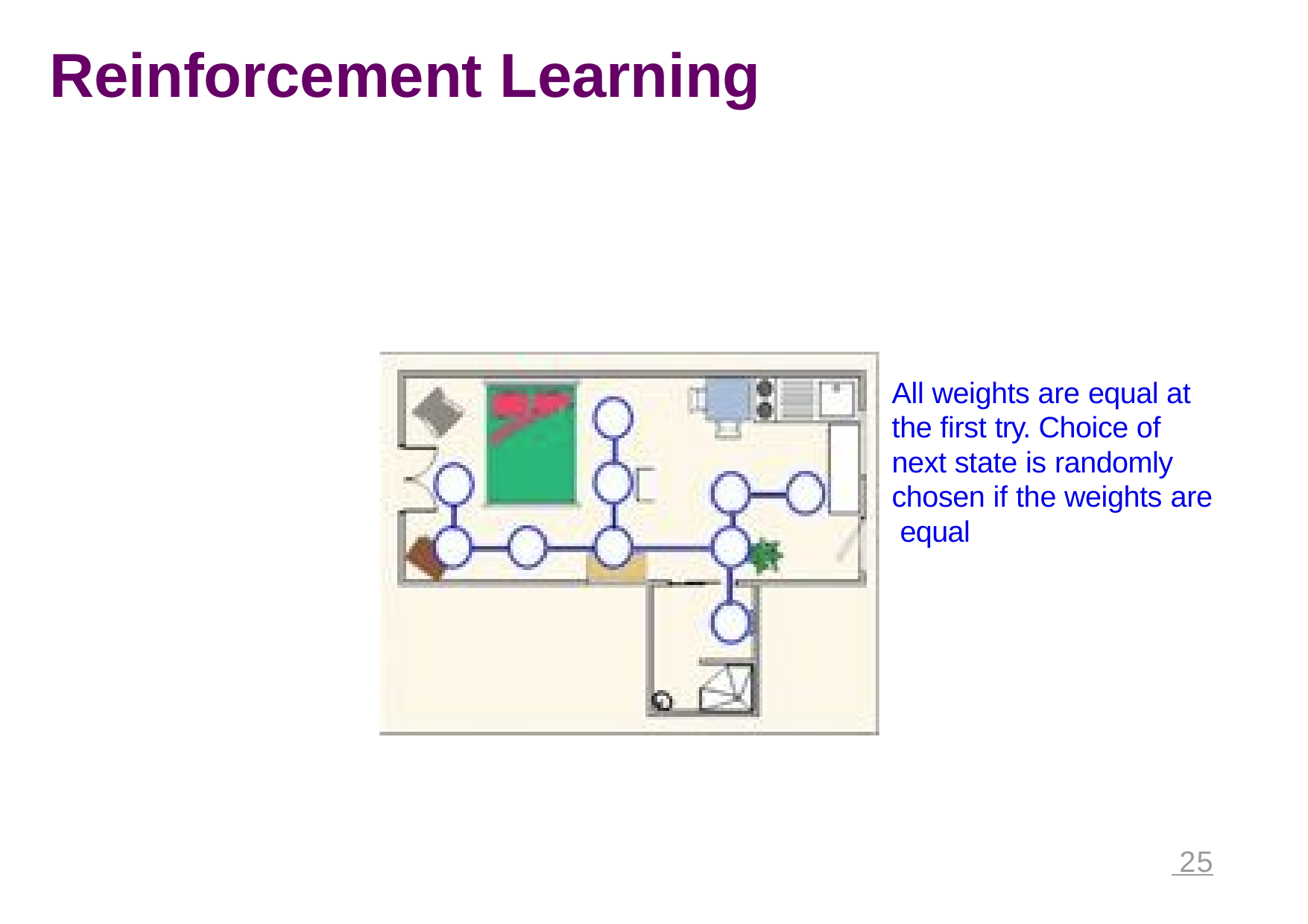

# Reinforcement Learning

All weights are equal at  the first try. Choice of  next state is randomly  chosen if the weights are  equal
 25